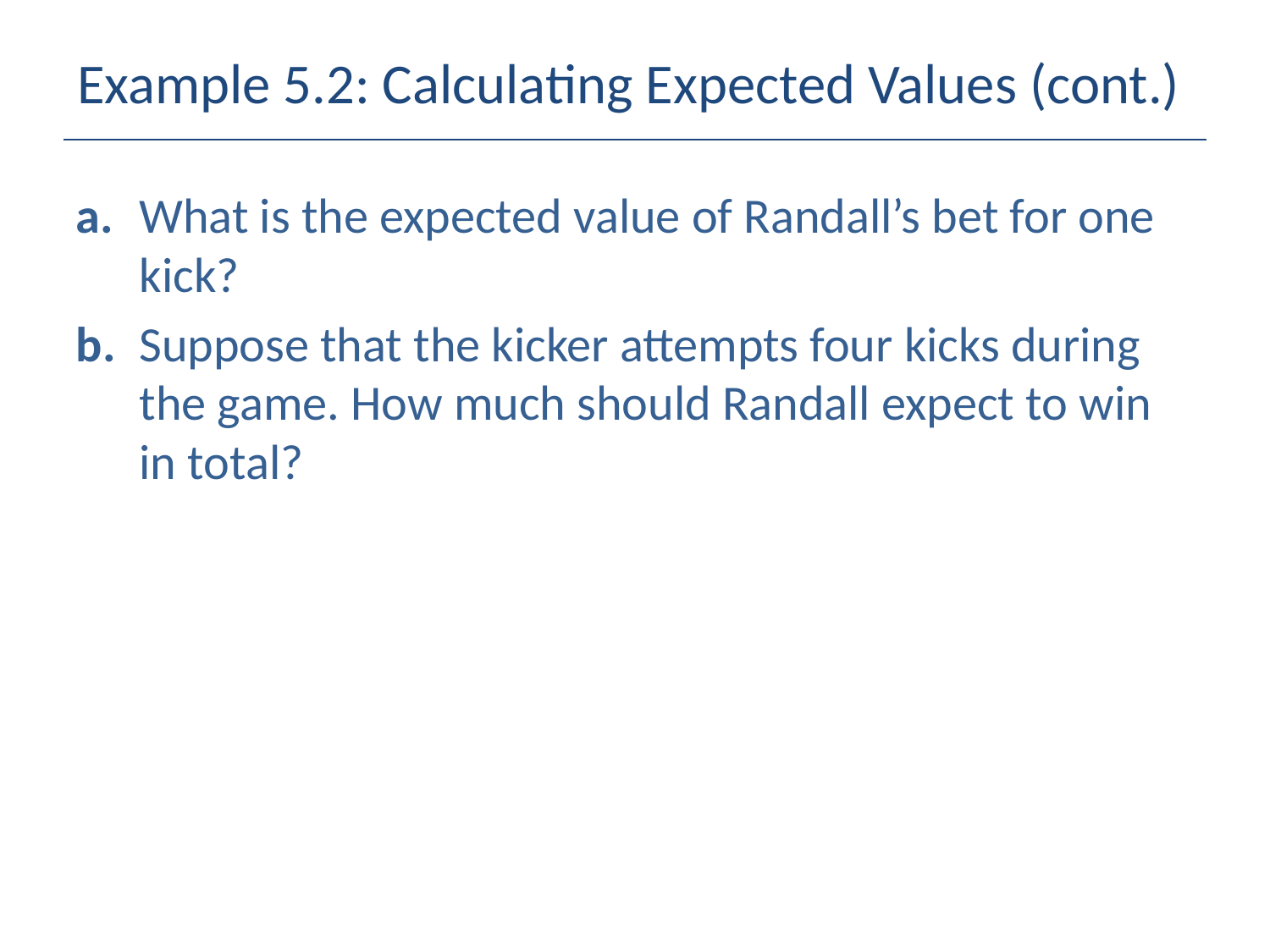

# Example 5.2: Calculating Expected Values (cont.)
a.	What is the expected value of Randall’s bet for one kick?
b.	Suppose that the kicker attempts four kicks during the game. How much should Randall expect to win in total?